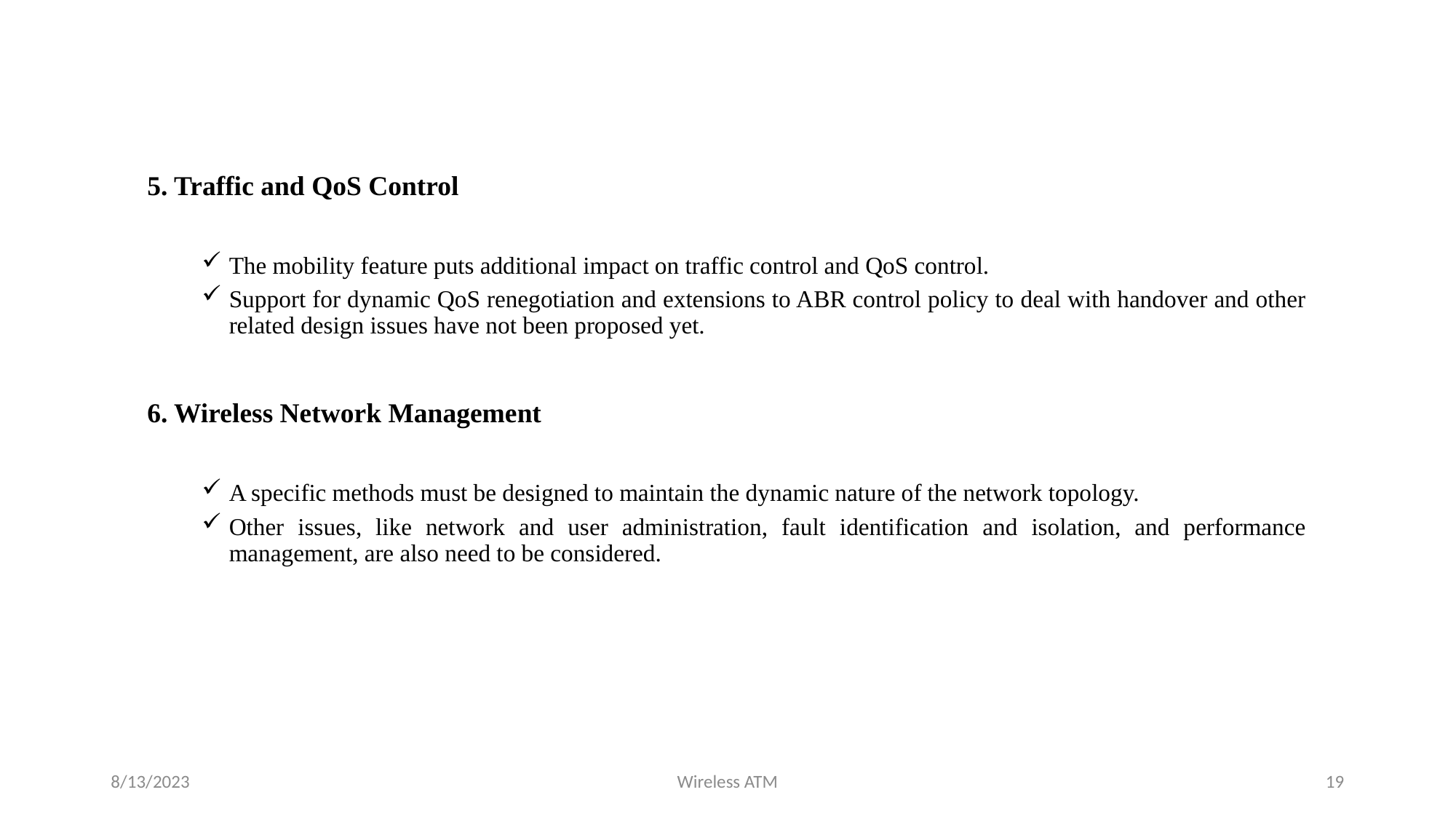

5. Traffic and QoS Control

The mobility feature puts additional impact on traffic control and QoS control.
Support for dynamic QoS renegotiation and extensions to ABR control policy to deal with handover and other related design issues have not been proposed yet.

6. Wireless Network Management

A specific methods must be designed to maintain the dynamic nature of the network topology.
Other issues, like network and user administration, fault identification and isolation, and performance management, are also need to be considered.
8/13/2023
Wireless ATM
19